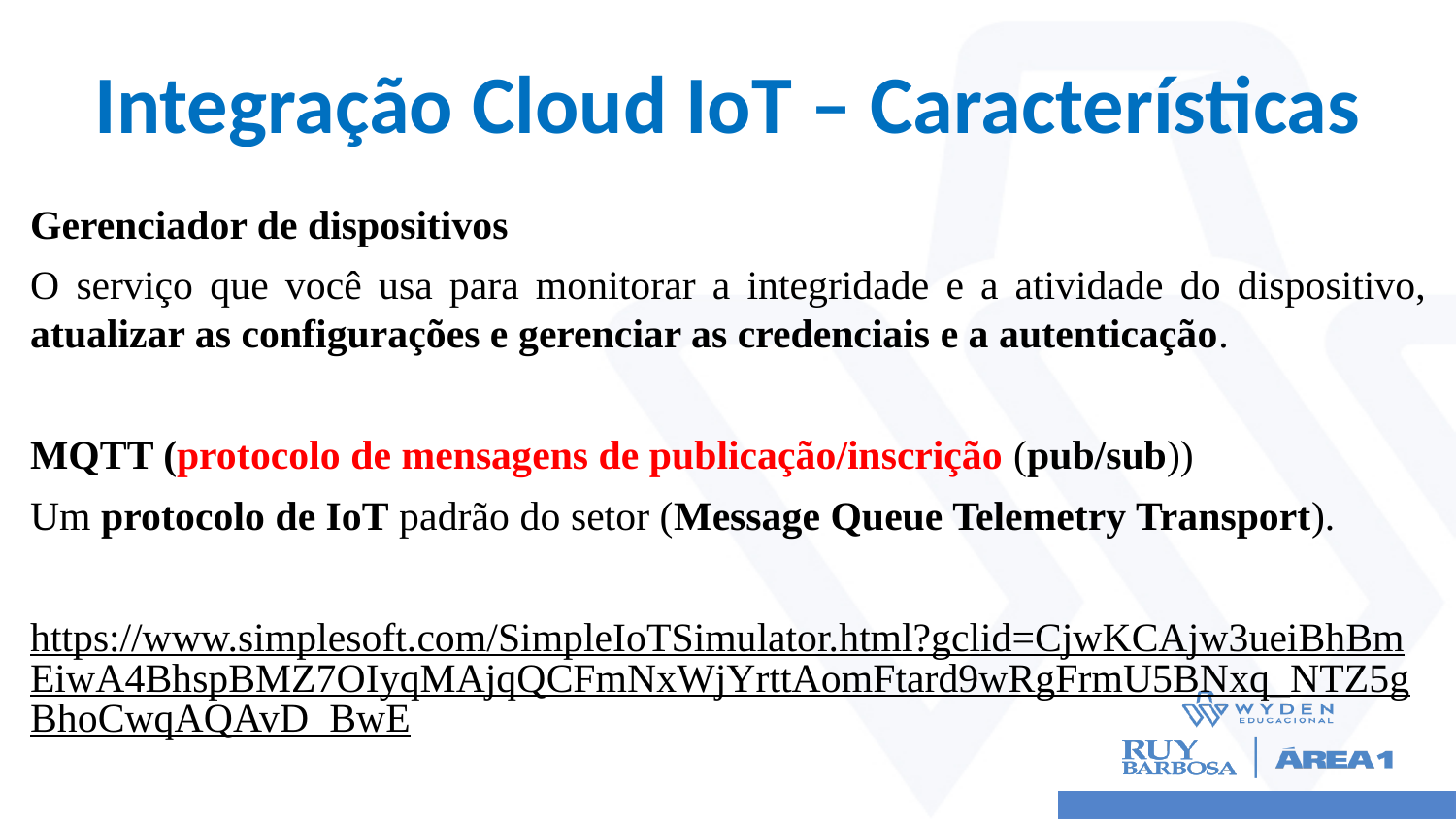

# Integração Cloud IoT – Características
Gerenciador de dispositivos
O serviço que você usa para monitorar a integridade e a atividade do dispositivo, atualizar as configurações e gerenciar as credenciais e a autenticação.

MQTT (protocolo de mensagens de publicação/inscrição (pub/sub))
Um protocolo de IoT padrão do setor (Message Queue Telemetry Transport).

https://www.simplesoft.com/SimpleIoTSimulator.html?gclid=CjwKCAjw3ueiBhBmEiwA4BhspBMZ7OIyqMAjqQCFmNxWjYrttAomFtard9wRgFrmU5BNxq_NTZ5gBhoCwqAQAvD_BwE